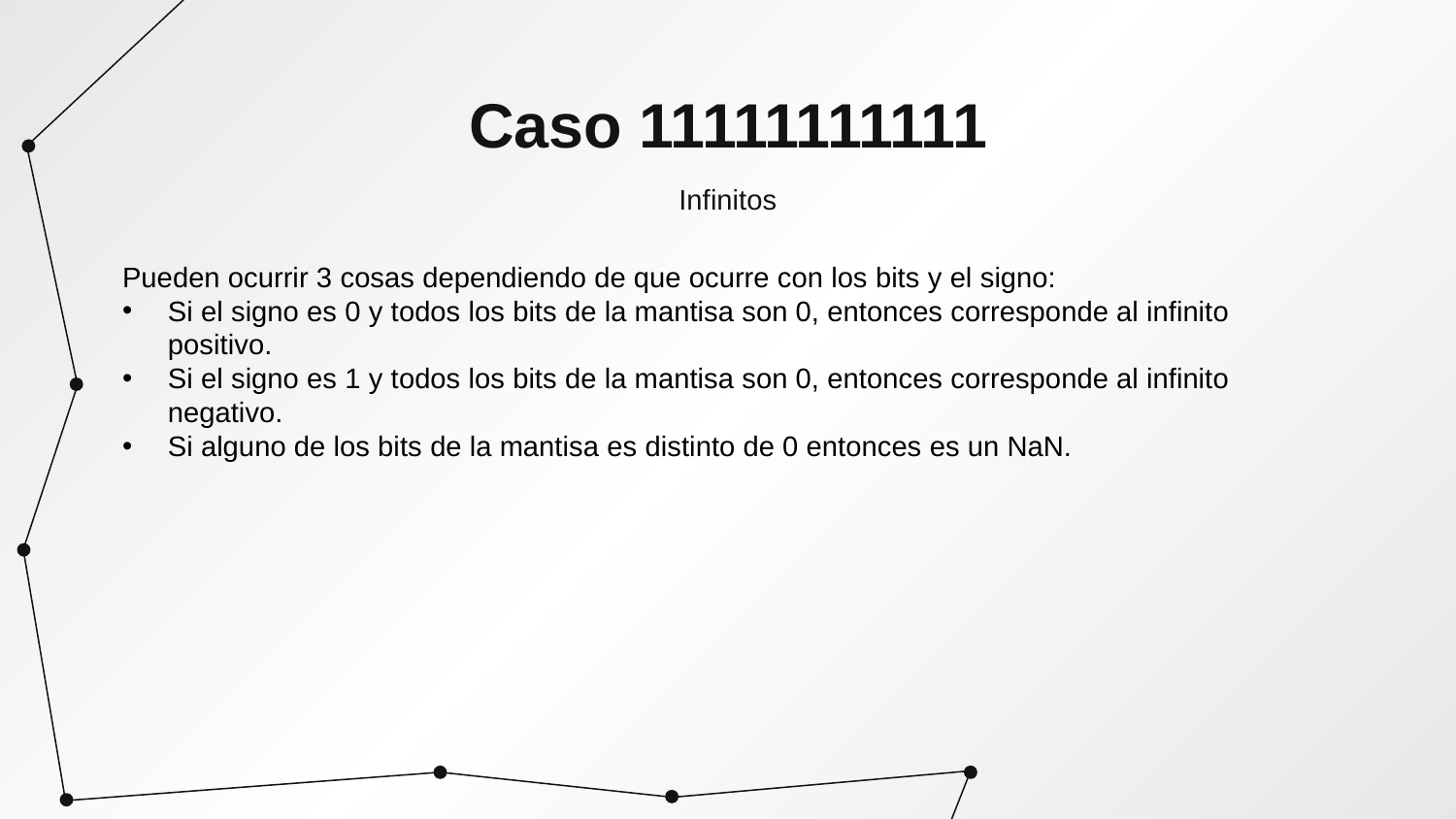

# Caso 11111111111
Infinitos
Pueden ocurrir 3 cosas dependiendo de que ocurre con los bits y el signo:
Si el signo es 0 y todos los bits de la mantisa son 0, entonces corresponde al infinito positivo.
Si el signo es 1 y todos los bits de la mantisa son 0, entonces corresponde al infinito negativo.
Si alguno de los bits de la mantisa es distinto de 0 entonces es un NaN.